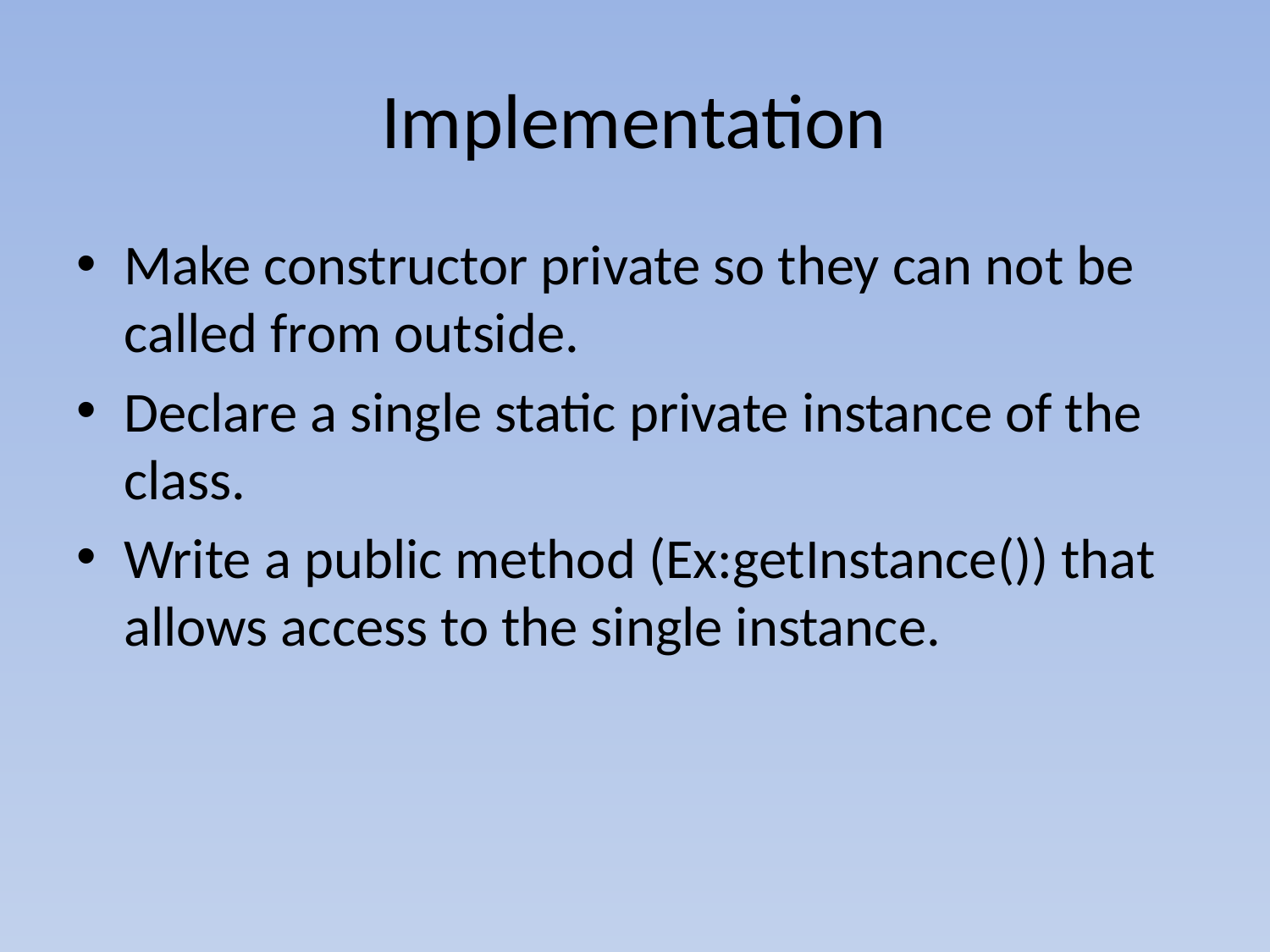

# Implementation
Make constructor private so they can not be called from outside.
Declare a single static private instance of the class.
Write a public method (Ex:getInstance()) that allows access to the single instance.